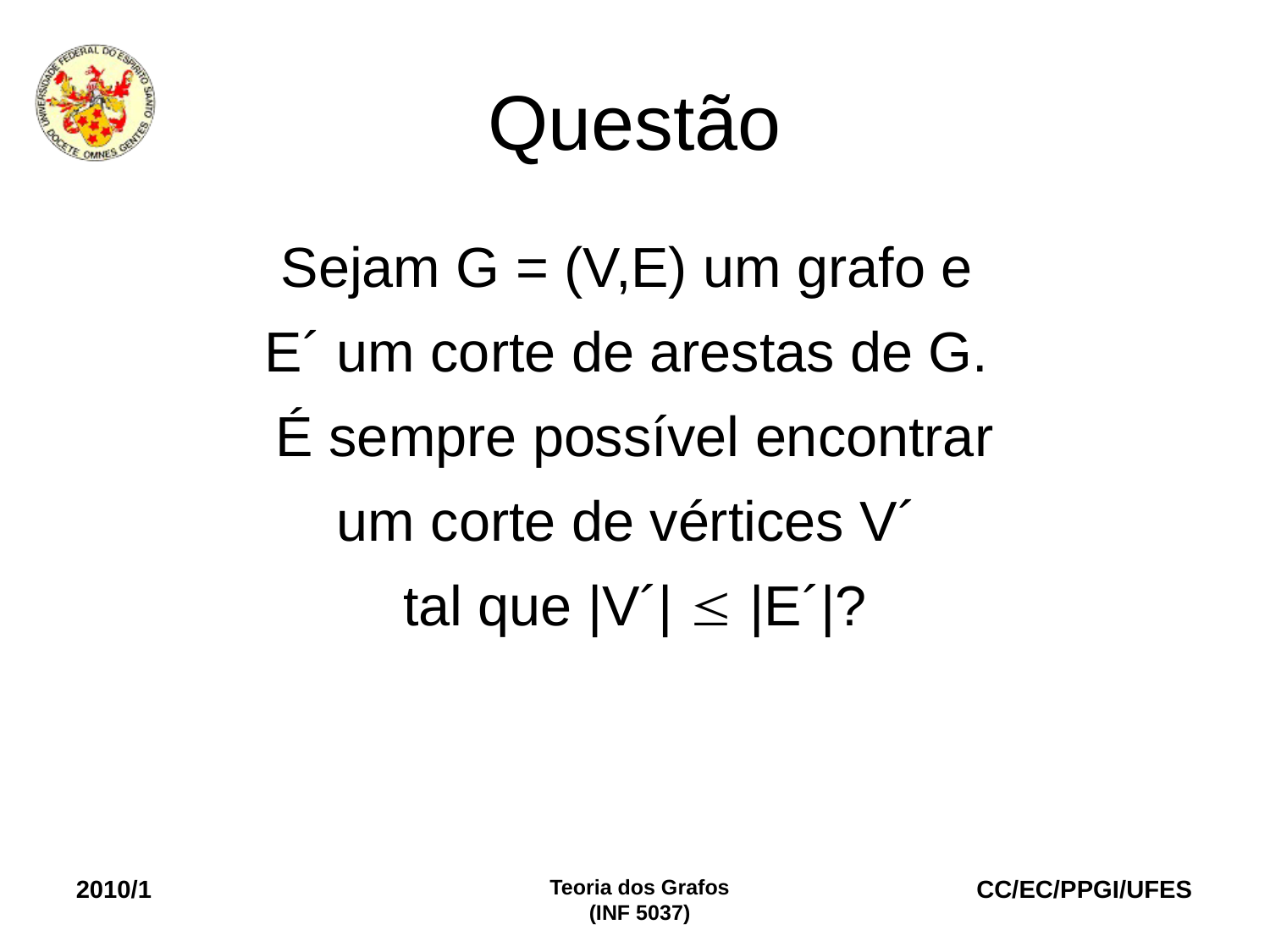

Questão
Sejam G = (V,E) um grafo e
E´ um corte de arestas de G.
É sempre possível encontrar
um corte de vértices V´
tal que |V´| ≤ |E´|?
2010/1

Teoria dos Grafos
(INF 5037)